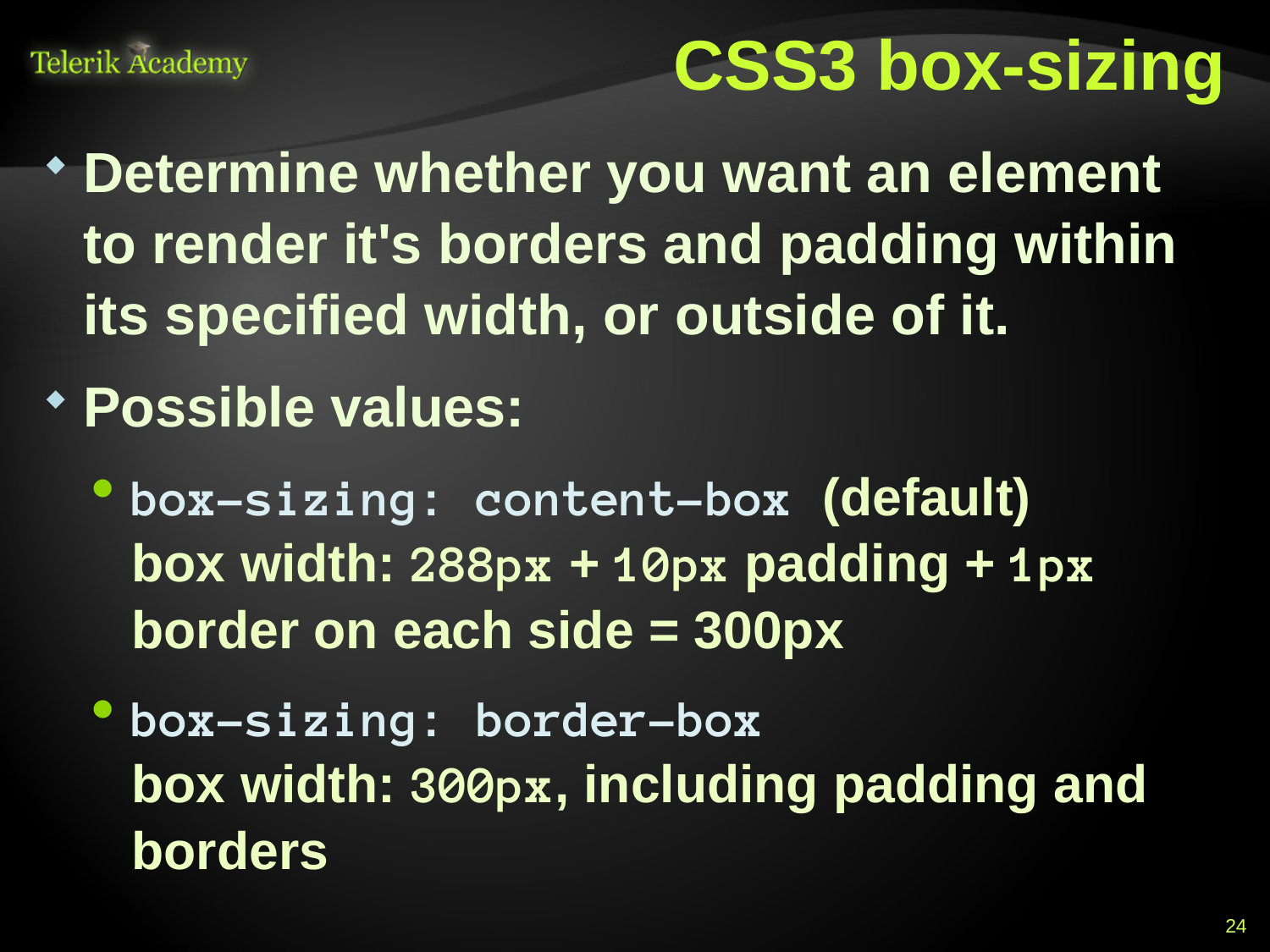

# CSS3 box-sizing
Determine whether you want an element to render it's borders and padding within its specified width, or outside of it.
Possible values:
box-sizing: content-box (default)
box width: 288px + 10px padding + 1px border on each side = 300px
box-sizing: border-box
box width: 300px, including padding and borders
24